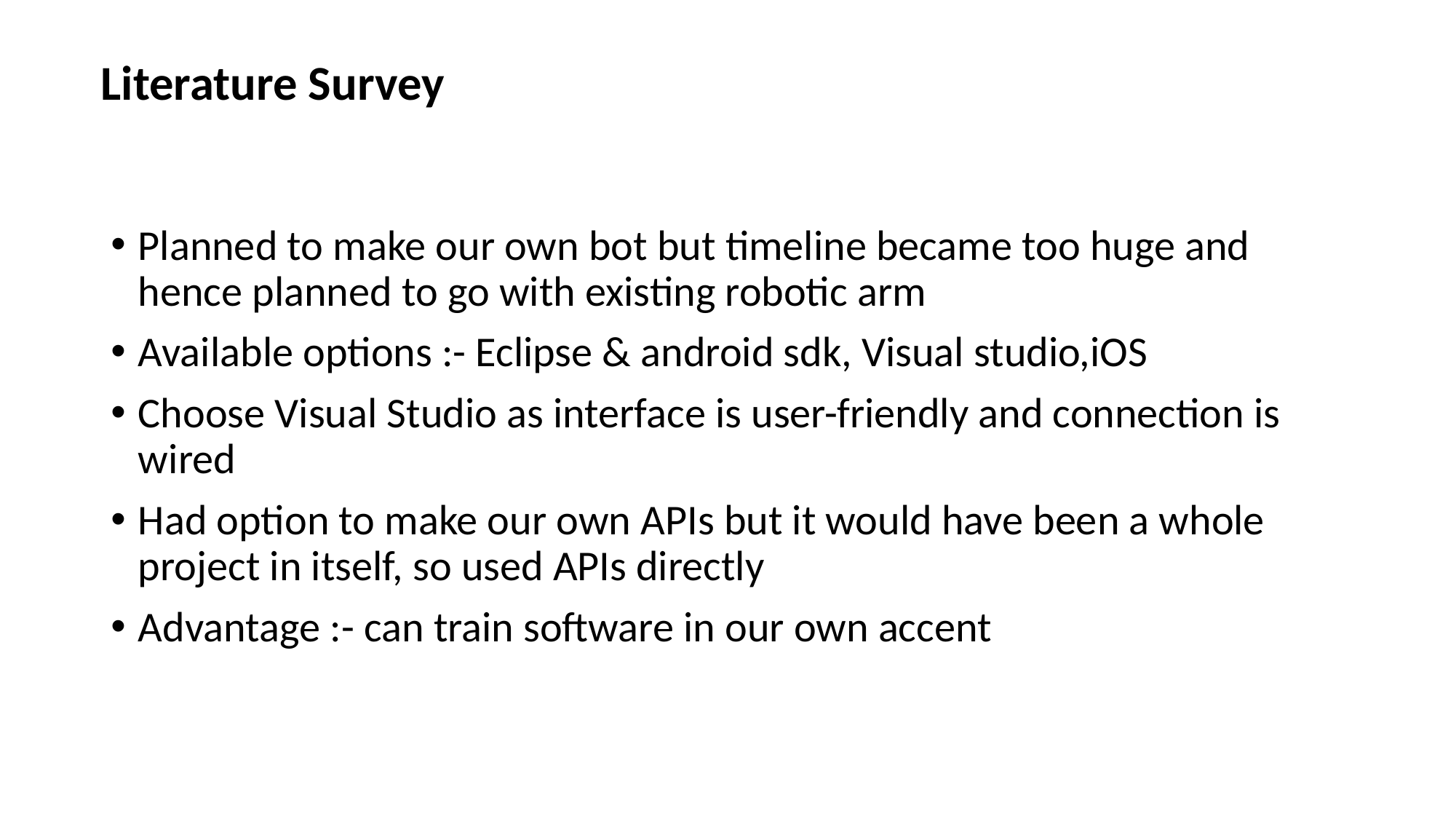

#
Literature Survey
Planned to make our own bot but timeline became too huge and hence planned to go with existing robotic arm
Available options :- Eclipse & android sdk, Visual studio,iOS
Choose Visual Studio as interface is user-friendly and connection is wired
Had option to make our own APIs but it would have been a whole project in itself, so used APIs directly
Advantage :- can train software in our own accent